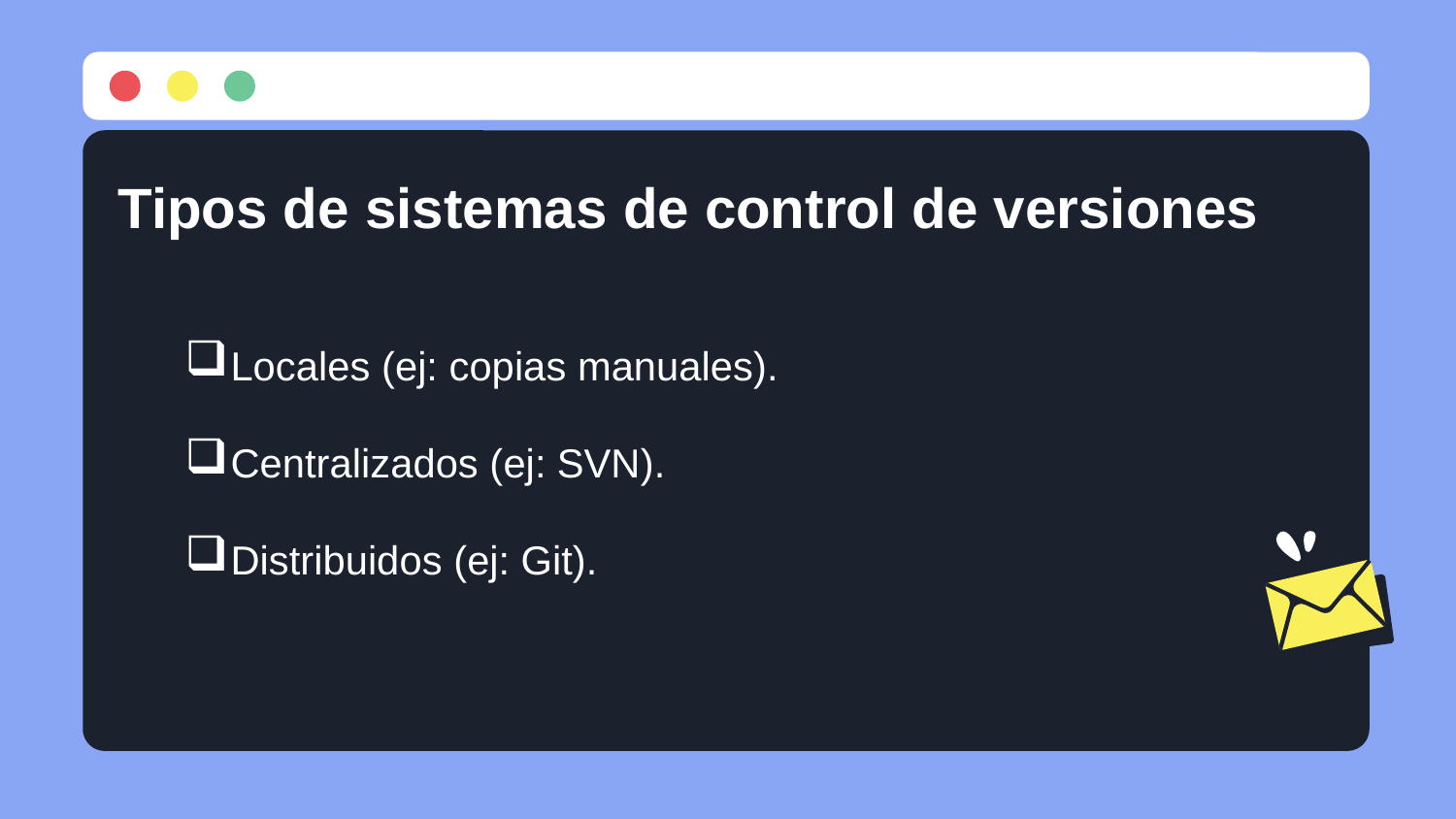

# Tipos de sistemas de control de versiones
Locales (ej: copias manuales).

Centralizados (ej: SVN).

Distribuidos (ej: Git).